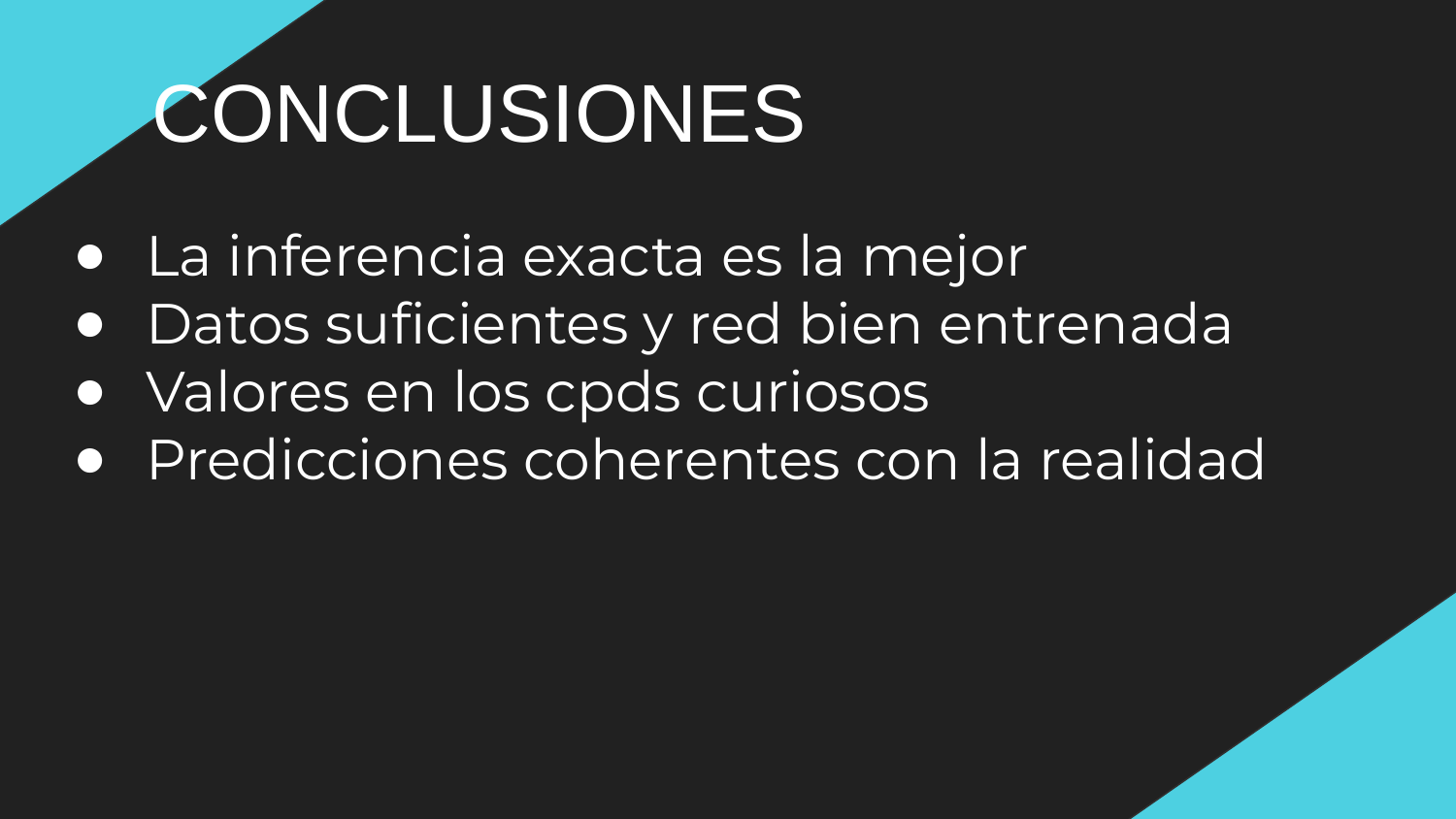

CONCLUSIONES
# La inferencia exacta es la mejor
Datos suficientes y red bien entrenada
Valores en los cpds curiosos
Predicciones coherentes con la realidad